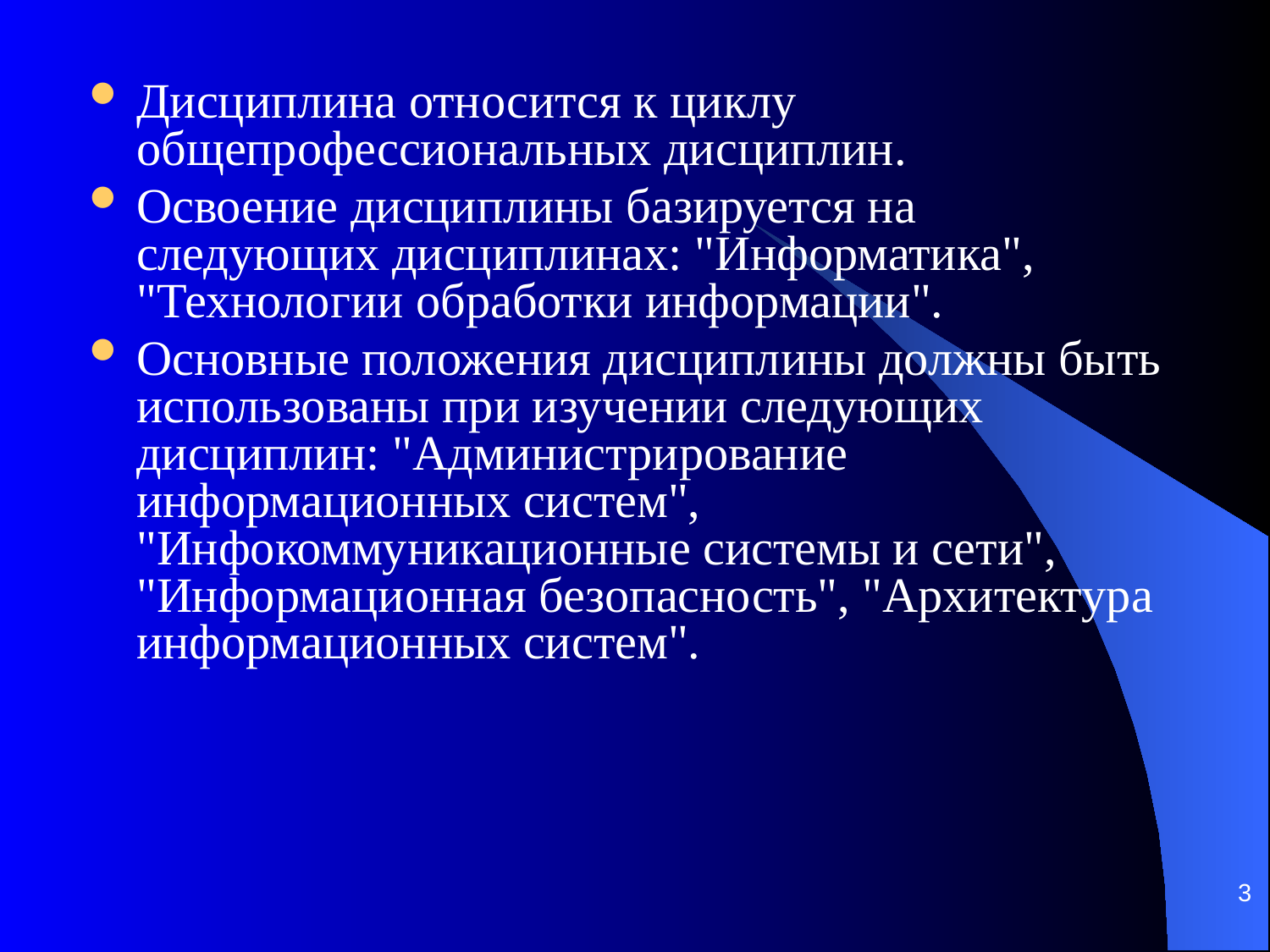

Дисциплина относится к циклу общепрофессиональных дисциплин.
Освоение дисциплины базируется на следующих дисциплинах: "Информатика", "Технологии обработки информации".
Основные положения дисциплины должны быть использованы при изучении следующих дисциплин: "Администрирование информационных систем", "Инфокоммуникационные системы и сети", "Информационная безопасность", "Архитектура информационных систем".

3